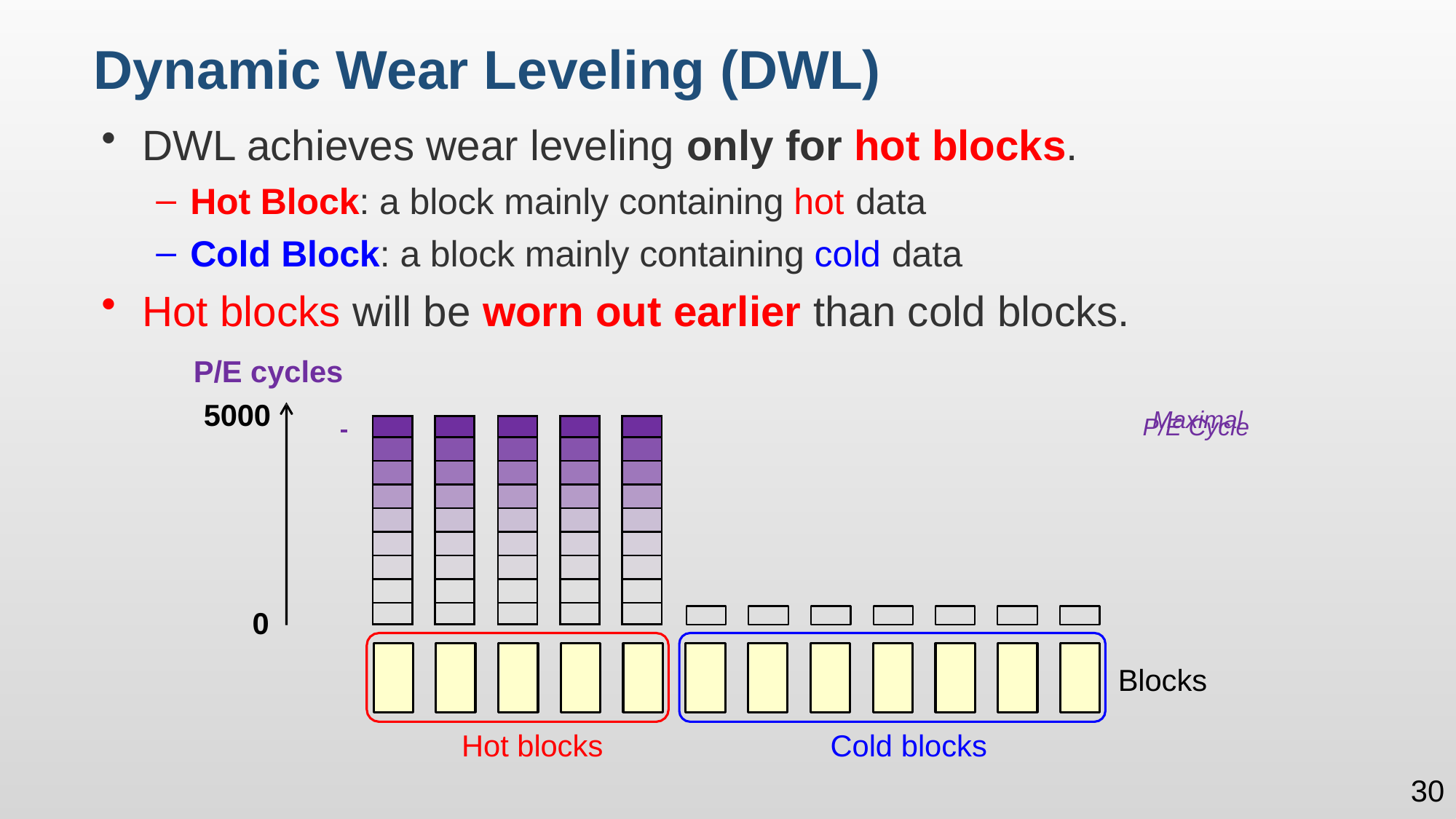

Dynamic Wear Leveling (DWL)
DWL achieves wear leveling only for hot blocks.
Hot Block: a block mainly containing hot data
Cold Block: a block mainly containing cold data
Hot blocks will be worn out earlier than cold blocks.
          P/E cycles
  	  Maximal
5000

P/E Cycle
|  |
| --- |
|  |
|  |
|  |
|  |
|  |
|  |
|  |
|  |
|  |
| --- |
|  |
|  |
|  |
|  |
|  |
|  |
|  |
|  |
|  |
| --- |
|  |
|  |
|  |
|  |
|  |
|  |
|  |
|  |
|  |
| --- |
|  |
|  |
|  |
|  |
|  |
|  |
|  |
|  |
|  |
| --- |
|  |
|  |
|  |
|  |
|  |
|  |
|  |
|  |
0

Blocks
Hot blocks
Cold blocks
30